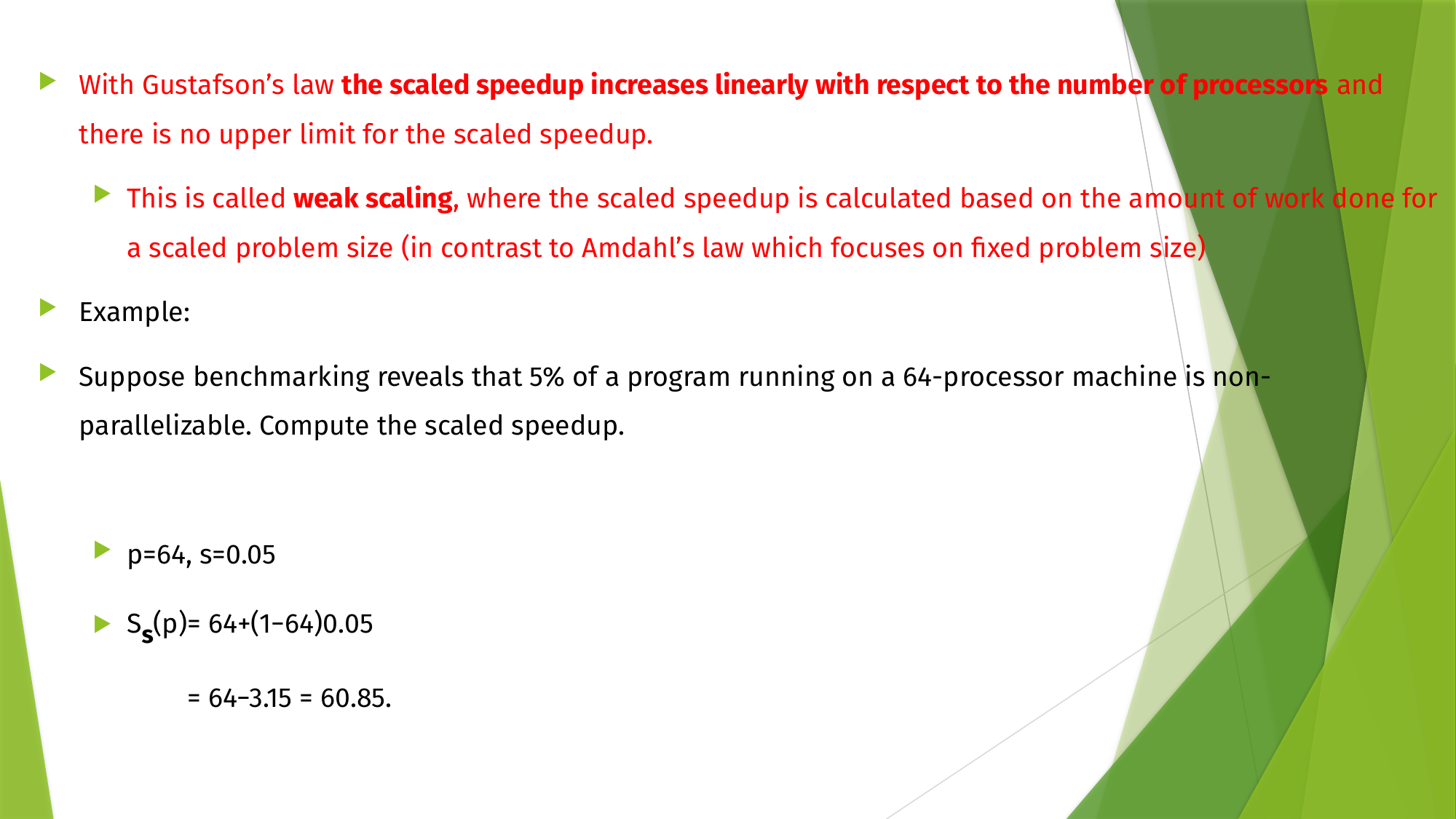

With Gustafson’s law the scaled speedup increases linearly with respect to the number of processors and there is no upper limit for the scaled speedup.
This is called weak scaling, where the scaled speedup is calculated based on the amount of work done for a scaled problem size (in contrast to Amdahl’s law which focuses on fixed problem size)
Example:
Suppose benchmarking reveals that 5% of a program running on a 64-processor machine is non-parallelizable. Compute the scaled speedup.

p=64, s=0.05
Ss(p)= 64+(1−64)0.05
             = 64−3.15 = 60.85.